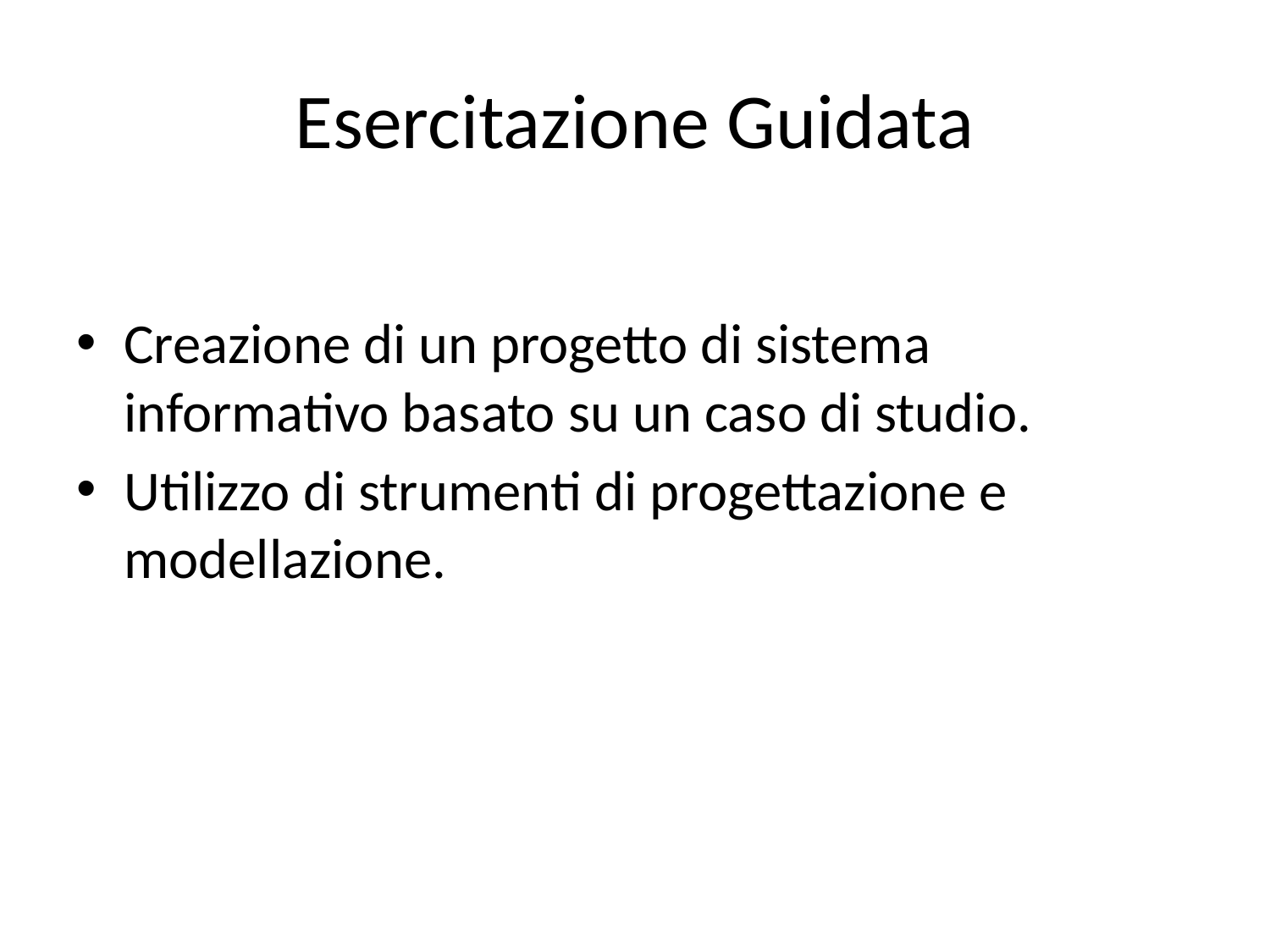

# Esercitazione Guidata

Creazione di un progetto di sistema informativo basato su un caso di studio.
Utilizzo di strumenti di progettazione e modellazione.